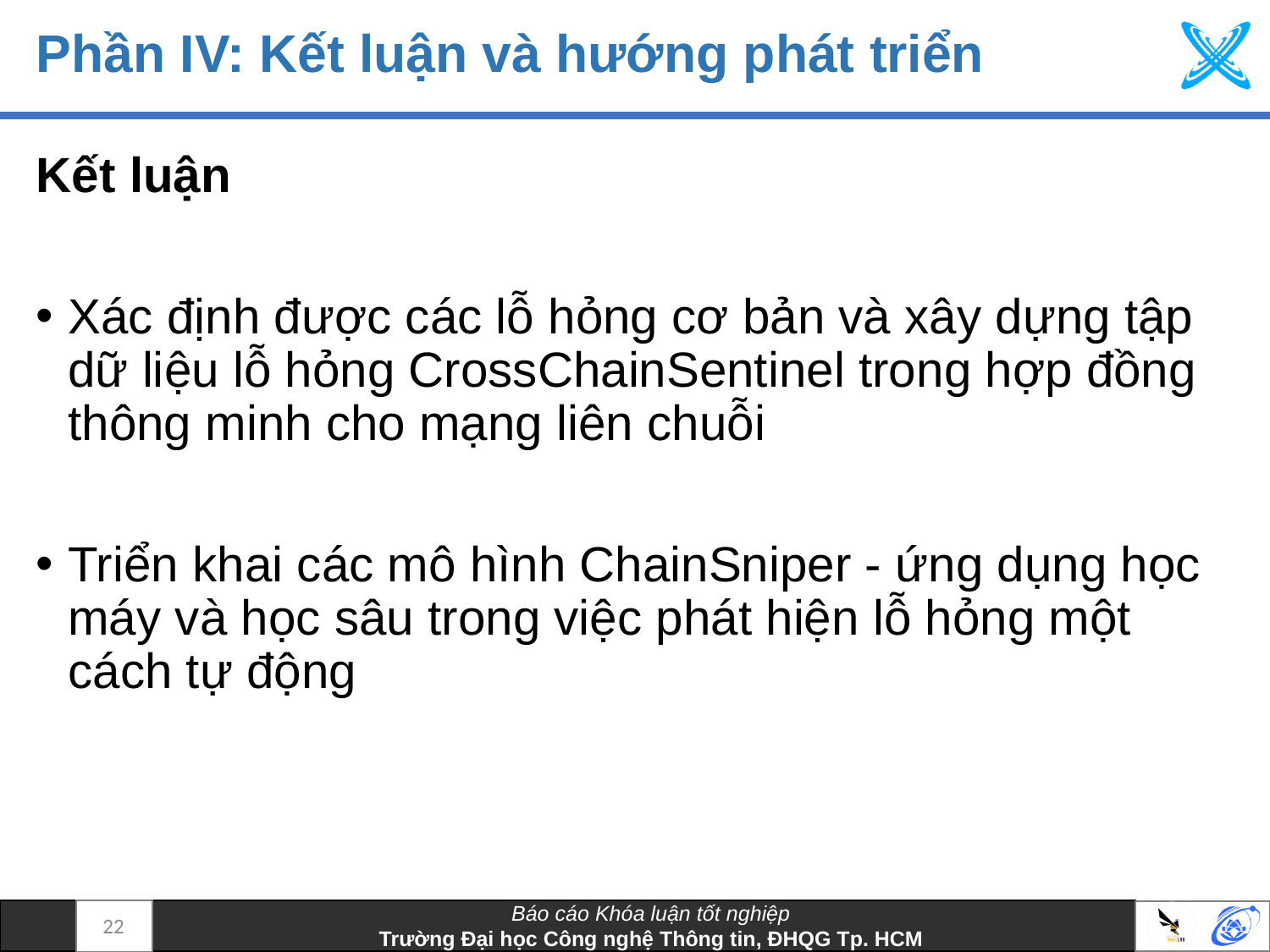

# Phần IV: Kết luận và hướng phát triển
Kết luận

Xác định được các lỗ hỏng cơ bản và xây dựng tập dữ liệu lỗ hỏng CrossChainSentinel trong hợp đồng thông minh cho mạng liên chuỗi

Triển khai các mô hình ChainSniper - ứng dụng học máy và học sâu trong việc phát hiện lỗ hỏng một cách tự động

22